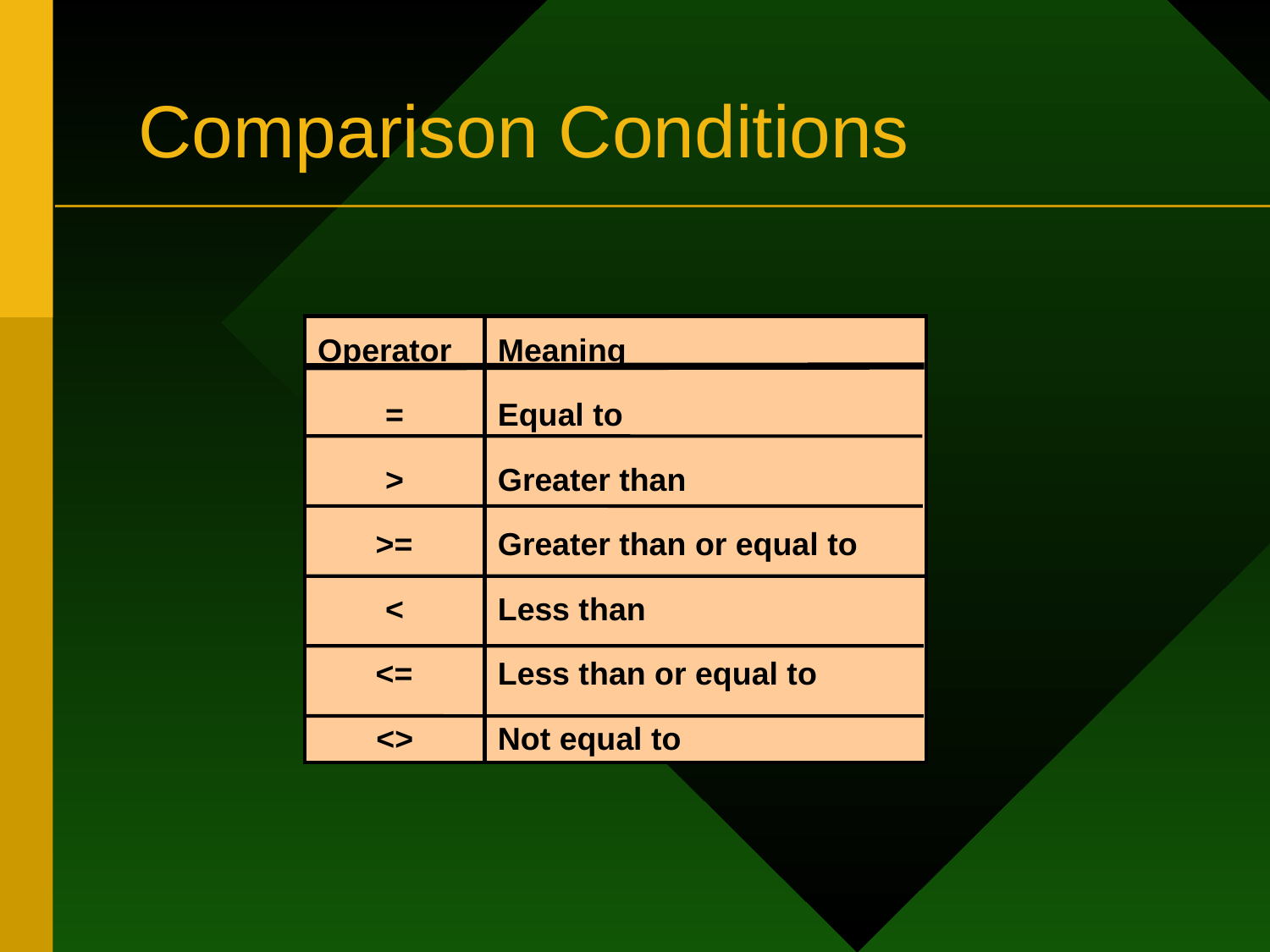

# Comparison Conditions
Operator
=
>
     >=
<
     <=
<>
Meaning
Equal to
Greater than
Greater than or equal to
Less than
Less than or equal to
Not equal to